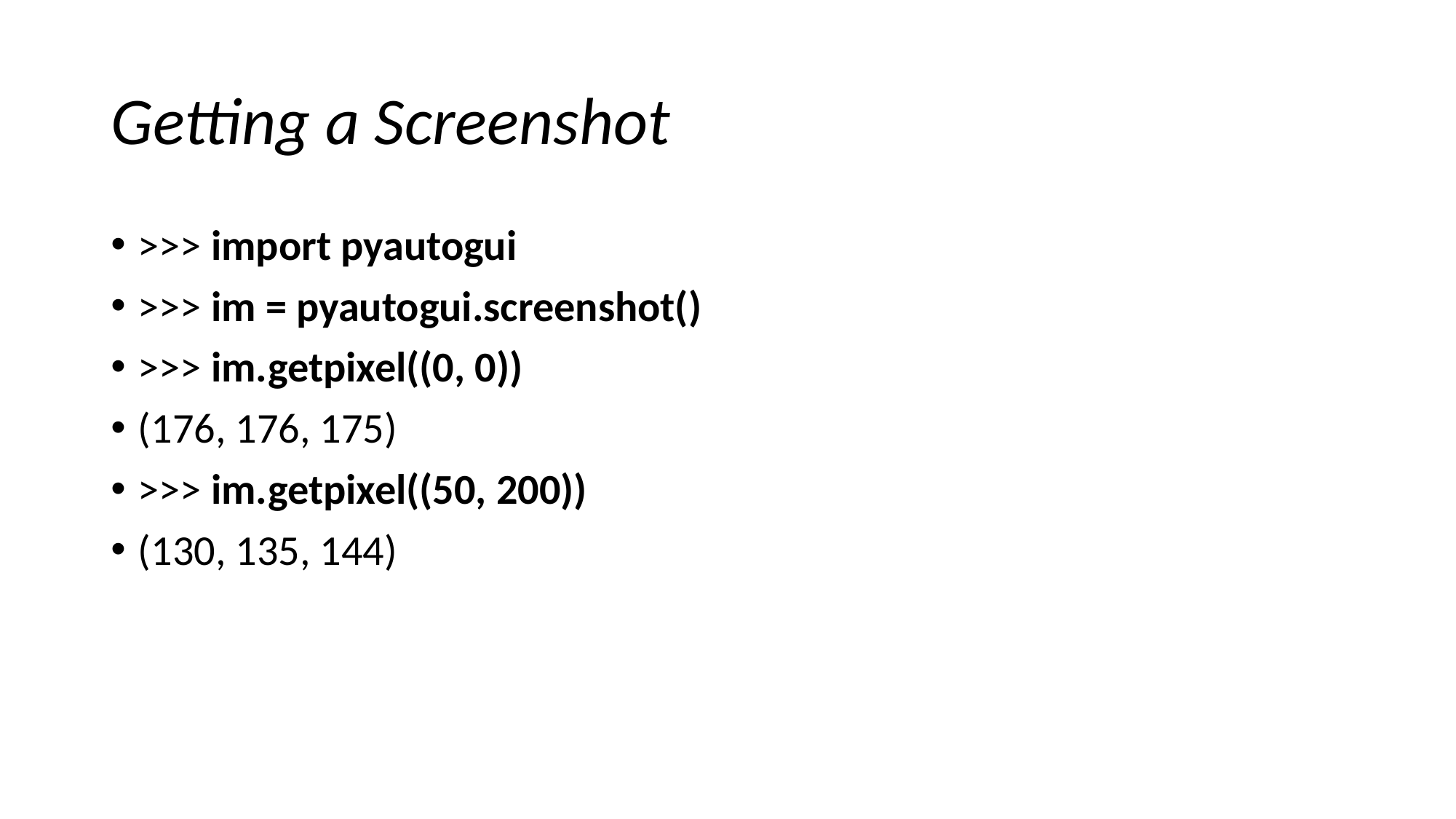

# Getting a Screenshot
>>> import pyautogui
>>> im = pyautogui.screenshot()
>>> im.getpixel((0, 0))
(176, 176, 175)
>>> im.getpixel((50, 200))
(130, 135, 144)